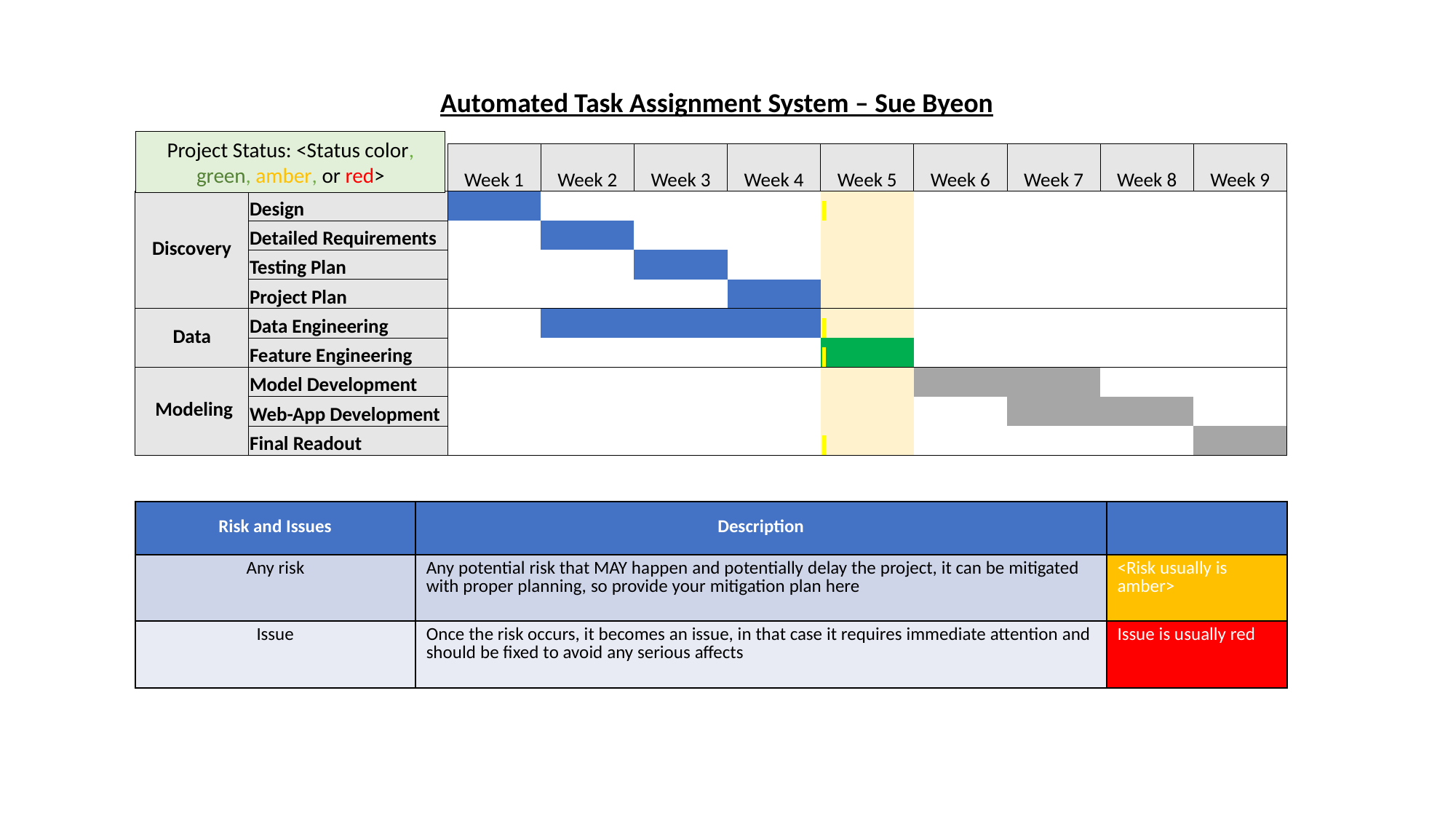

Automated Task Assignment System – Sue Byeon
Project Status: <Status color, green, amber, or red>
|  |  | Week 1 | Week 2 | Week 3 | Week 4 | Week 5 | Week 6 | Week 7 | Week 8 | Week 9 |
| --- | --- | --- | --- | --- | --- | --- | --- | --- | --- | --- |
| Discovery | Design |  |  |  |  |  |  |  |  |  |
|  | Detailed Requirements |  |  |  |  |  |  |  |  |  |
|  | Testing Plan |  |  |  |  |  |  |  |  |  |
|  | Project Plan |  |  |  |  |  |  |  |  |  |
| Data | Data Engineering |  |  |  |  |  |  |  |  |  |
|  | Feature Engineering |  |  |  |  |  |  |  |  |  |
| Modeling | Model Development |  |  |  |  |  |  |  |  |  |
|  | Web-App Development |  |  |  |  |  |  |  |  |  |
|  | Final Readout |  |  |  |  |  |  |  |  |  |
| Risk and Issues | Description |  |
| --- | --- | --- |
| Any risk | Any potential risk that MAY happen and potentially delay the project, it can be mitigated with proper planning, so provide your mitigation plan here | <Risk usually is amber> |
| Issue | Once the risk occurs, it becomes an issue, in that case it requires immediate attention and should be fixed to avoid any serious affects | Issue is usually red |